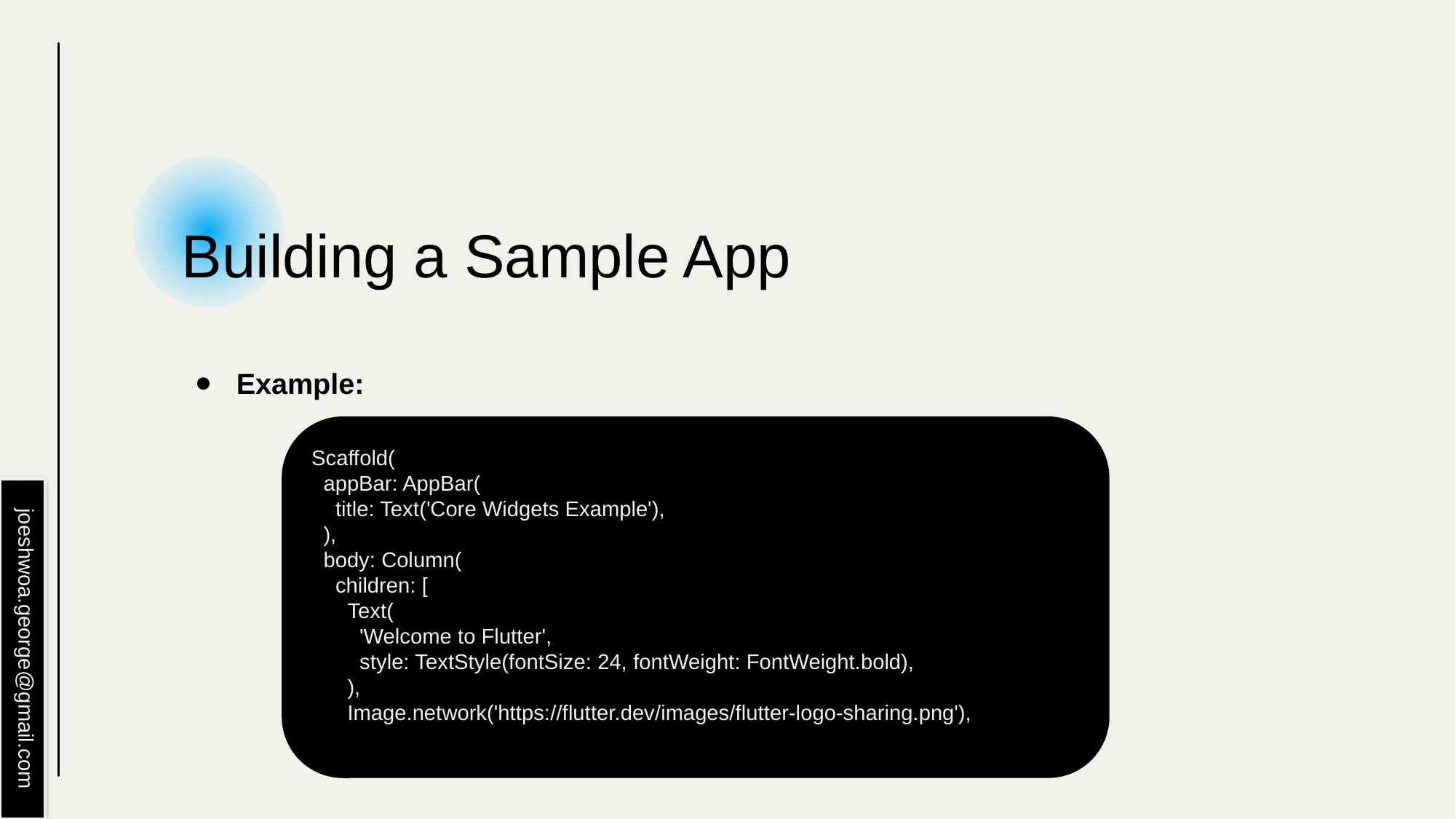

# Building a Sample App
Example:
Scaffold(
  appBar: AppBar(
    title: Text('Core Widgets Example'),
  ),
  body: Column(
    children: [
      Text(
        'Welcome to Flutter',
        style: TextStyle(fontSize: 24, fontWeight: FontWeight.bold),
      ),
      Image.network('https://flutter.dev/images/flutter-logo-sharing.png'),

joeshwoa.george@gmail.com